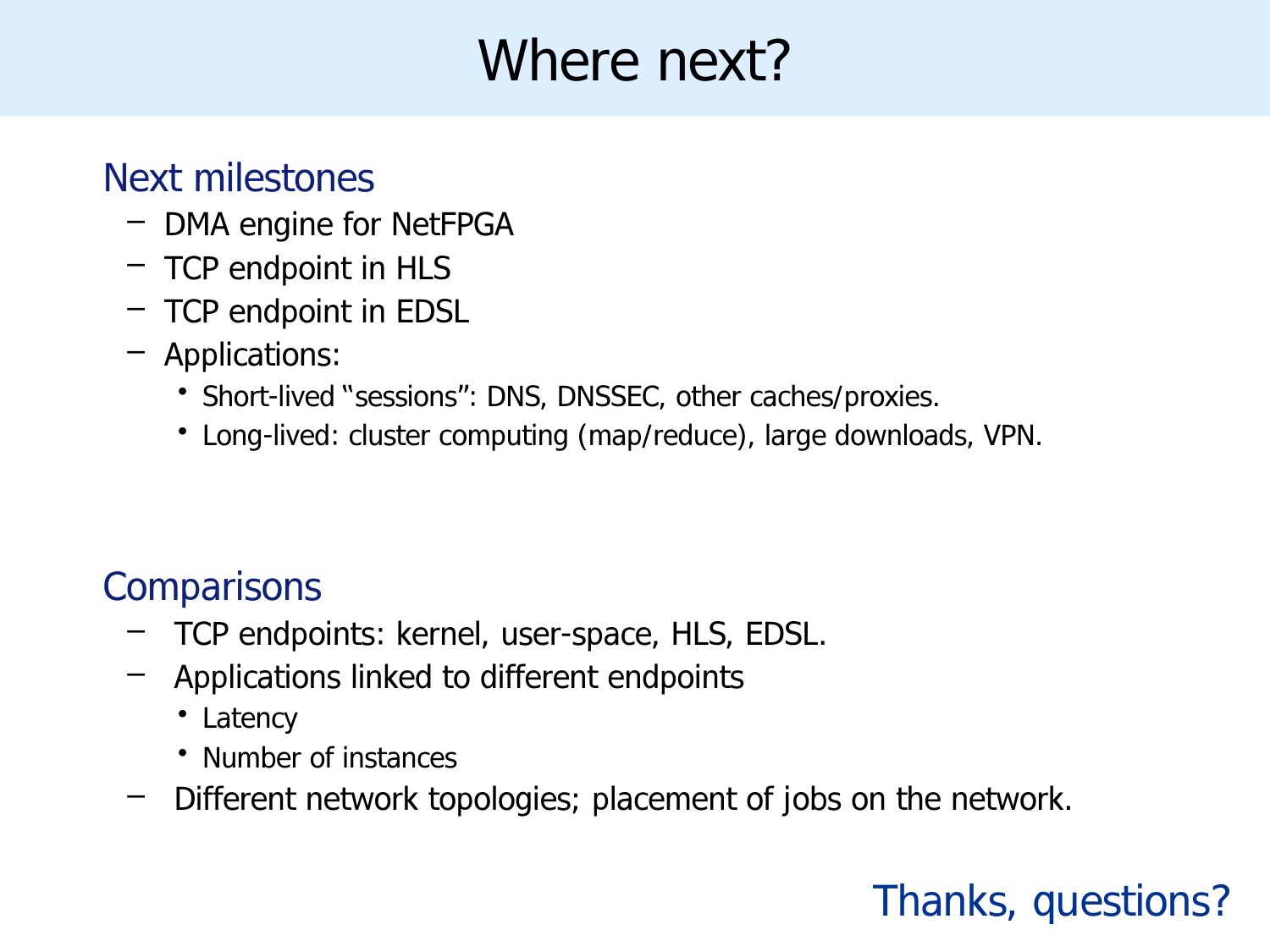

# Where next?
Next milestones
DMA engine for NetFPGA
TCP endpoint in HLS
TCP endpoint in EDSL
Applications:
Short-lived “sessions”: DNS, DNSSEC, other caches/proxies.
Long-lived: cluster computing (map/reduce), large downloads, VPN.

Comparisons
 TCP endpoints: kernel, user-space, HLS, EDSL.
 Applications linked to different endpoints
Latency
Number of instances
 Different network topologies; placement of jobs on the network.
Thanks, questions?